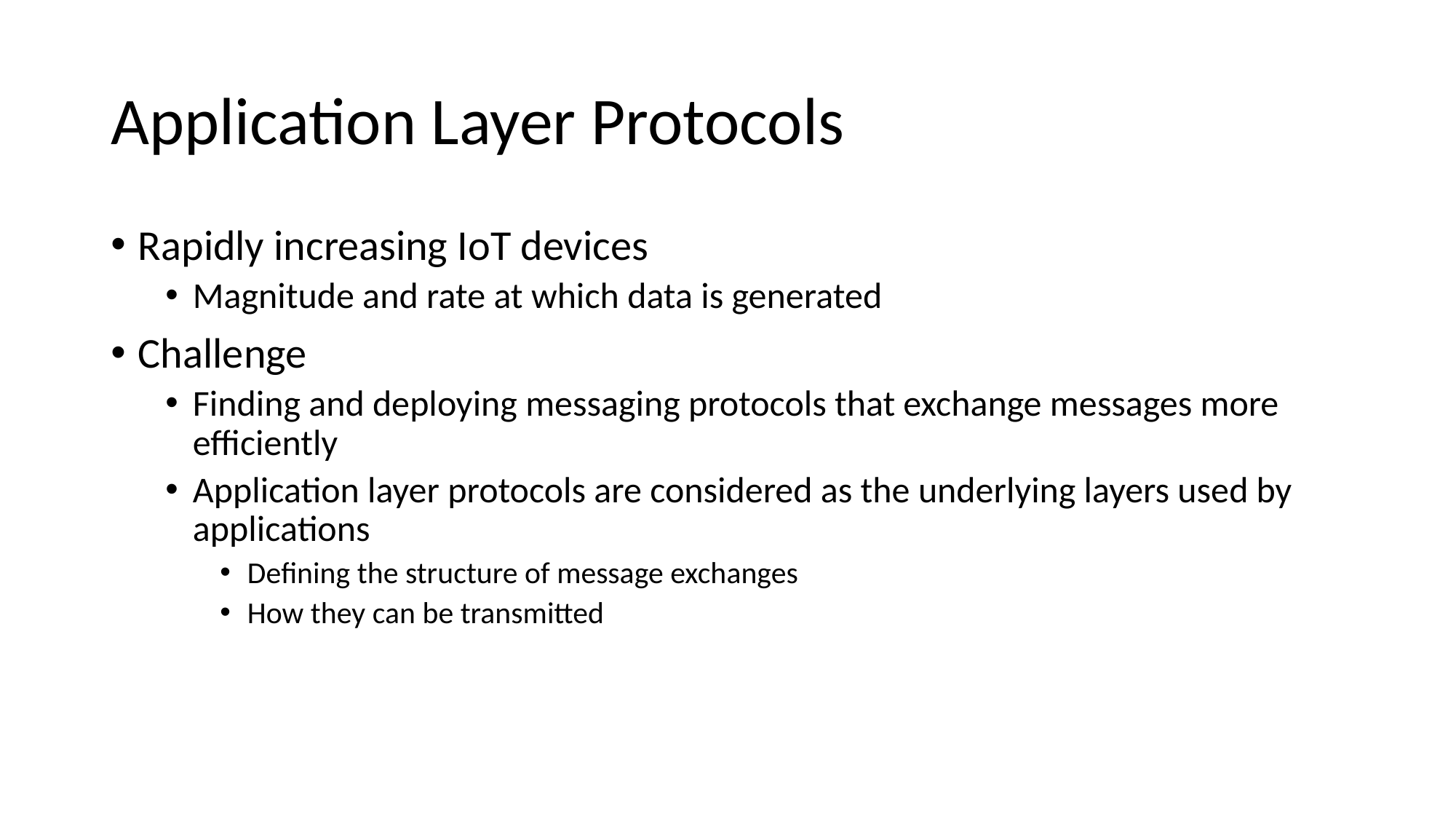

# Application Layer Protocols
Rapidly increasing IoT devices
Magnitude and rate at which data is generated
Challenge
Finding and deploying messaging protocols that exchange messages more efficiently
Application layer protocols are considered as the underlying layers used by applications
Defining the structure of message exchanges
How they can be transmitted